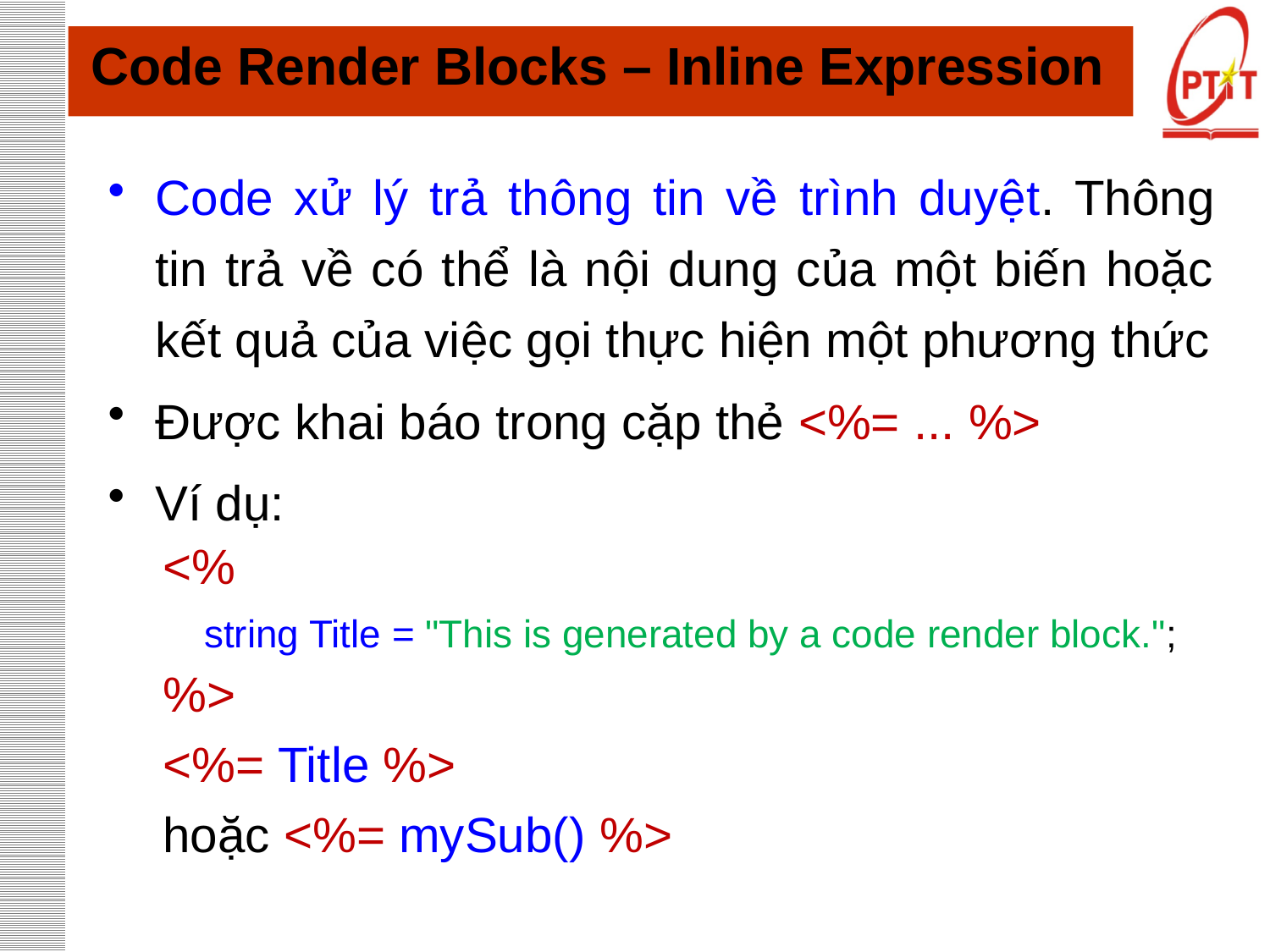

# Code Render Blocks – Inline Expression
Code xử lý trả thông tin về trình duyệt. Thông tin trả về có thể là nội dung của một biến hoặc kết quả của việc gọi thực hiện một phương thức
Được khai báo trong cặp thẻ <%= ... %>
Ví dụ:
    <%
       string Title = "This is generated by a code render block.";
    %>
    <%= Title %>
    hoặc <%= mySub() %>